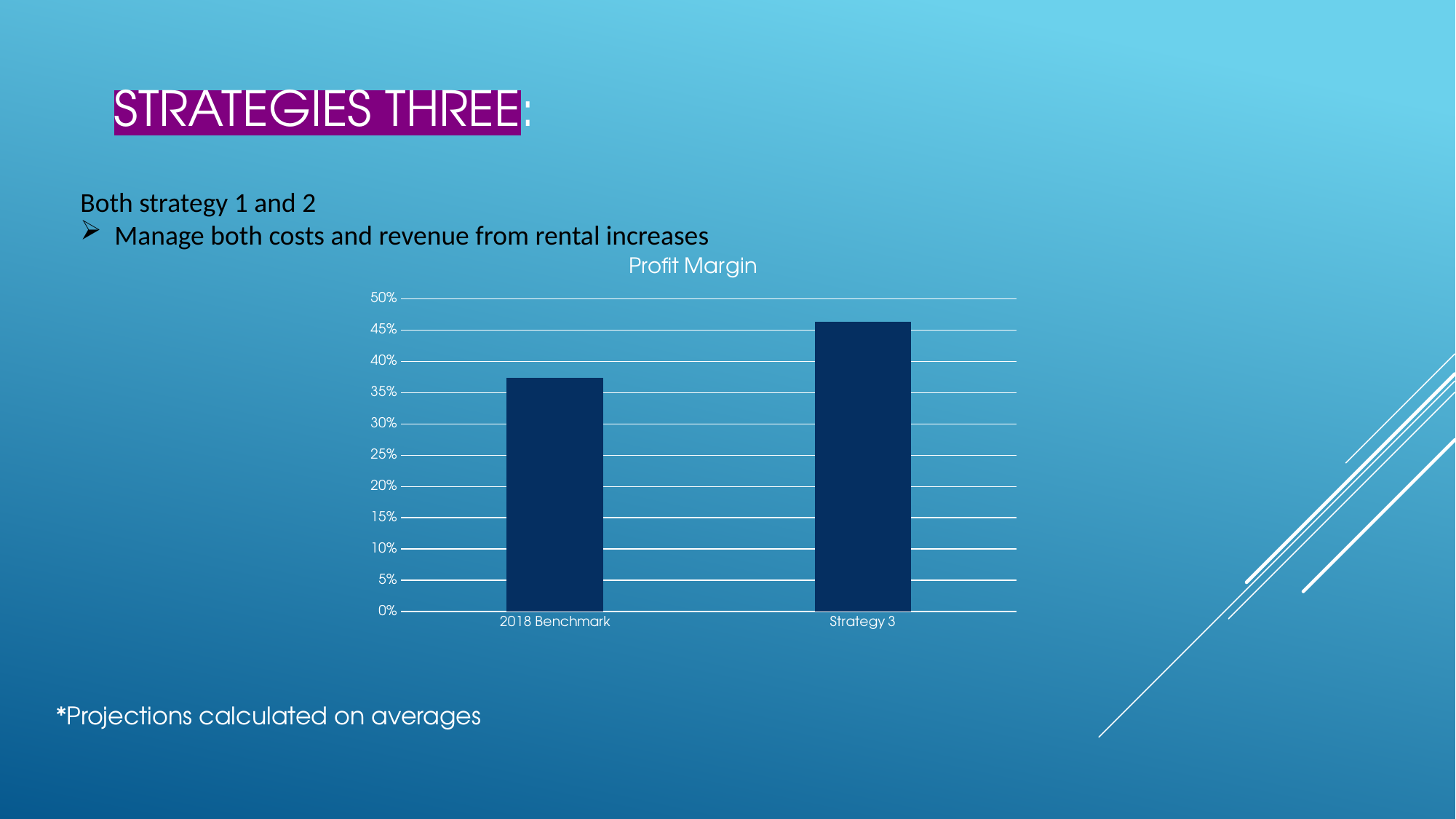

# Strategies three:
Both strategy 1 and 2
Manage both costs and revenue from rental increases

### Chart:

| Category | Profit Margin |
|---|---|
| 2018 Benchmark | 0.3739057535776858 |
| Strategy 3 | 0.4633477887808735 |
*Projections calculated on averages